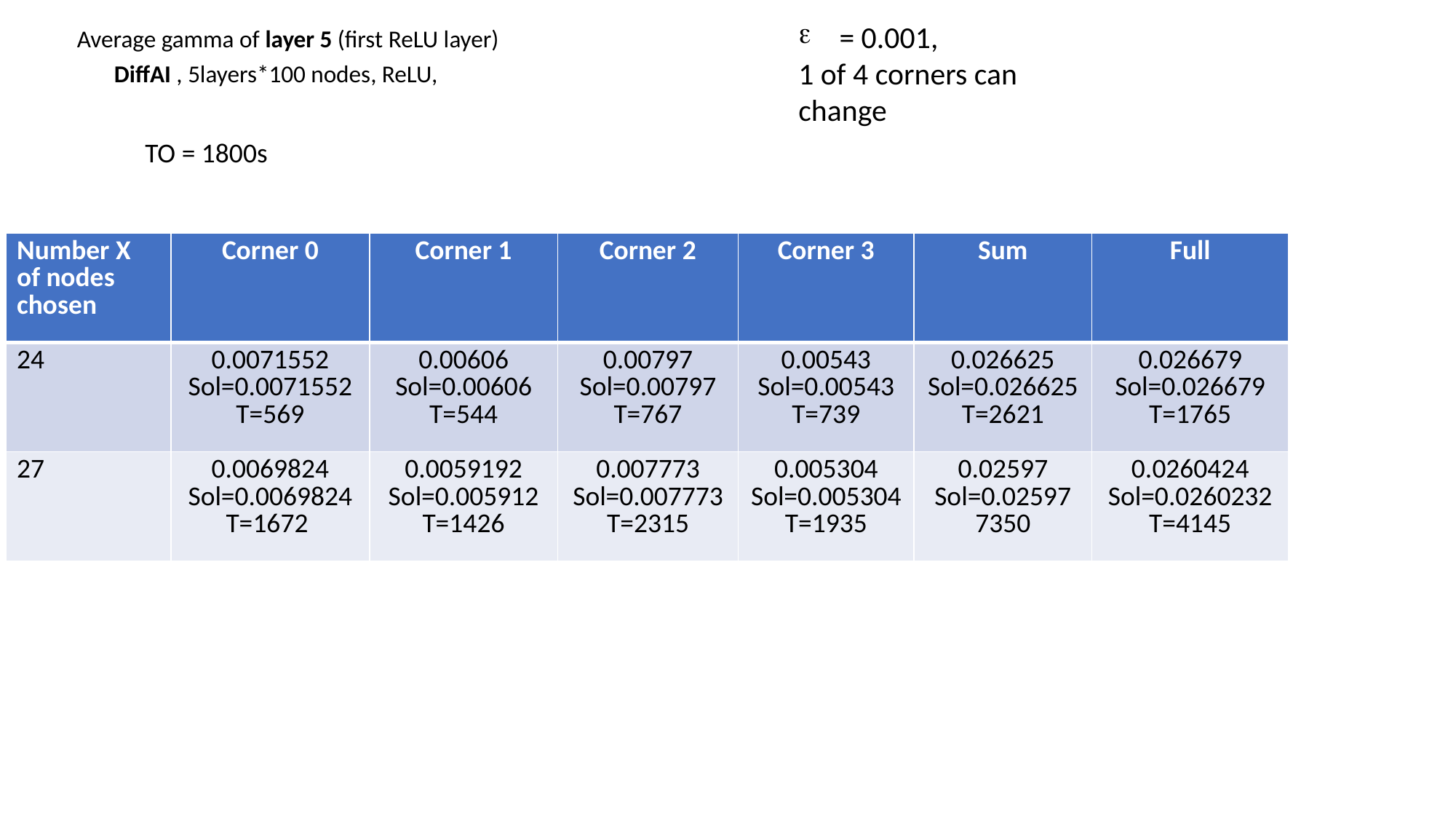

= 0.001,
1 of 4 corners can change
Average gamma of layer 5 (first ReLU layer)
DiffAI , 5layers*100 nodes, ReLU,
TO = 1800s
| Number X of nodes chosen | Corner 0 | Corner 1 | Corner 2 | Corner 3 | Sum | Full |
| --- | --- | --- | --- | --- | --- | --- |
| 24 | 0.0071552 Sol=0.0071552 T=569 | 0.00606 Sol=0.00606 T=544 | 0.00797 Sol=0.00797 T=767 | 0.00543 Sol=0.00543 T=739 | 0.026625 Sol=0.026625 T=2621 | 0.026679 Sol=0.026679 T=1765 |
| 27 | 0.0069824 Sol=0.0069824 T=1672 | 0.0059192 Sol=0.005912 T=1426 | 0.007773 Sol=0.007773 T=2315 | 0.005304 Sol=0.005304 T=1935 | 0.02597 Sol=0.02597 7350 | 0.0260424 Sol=0.0260232 T=4145 |